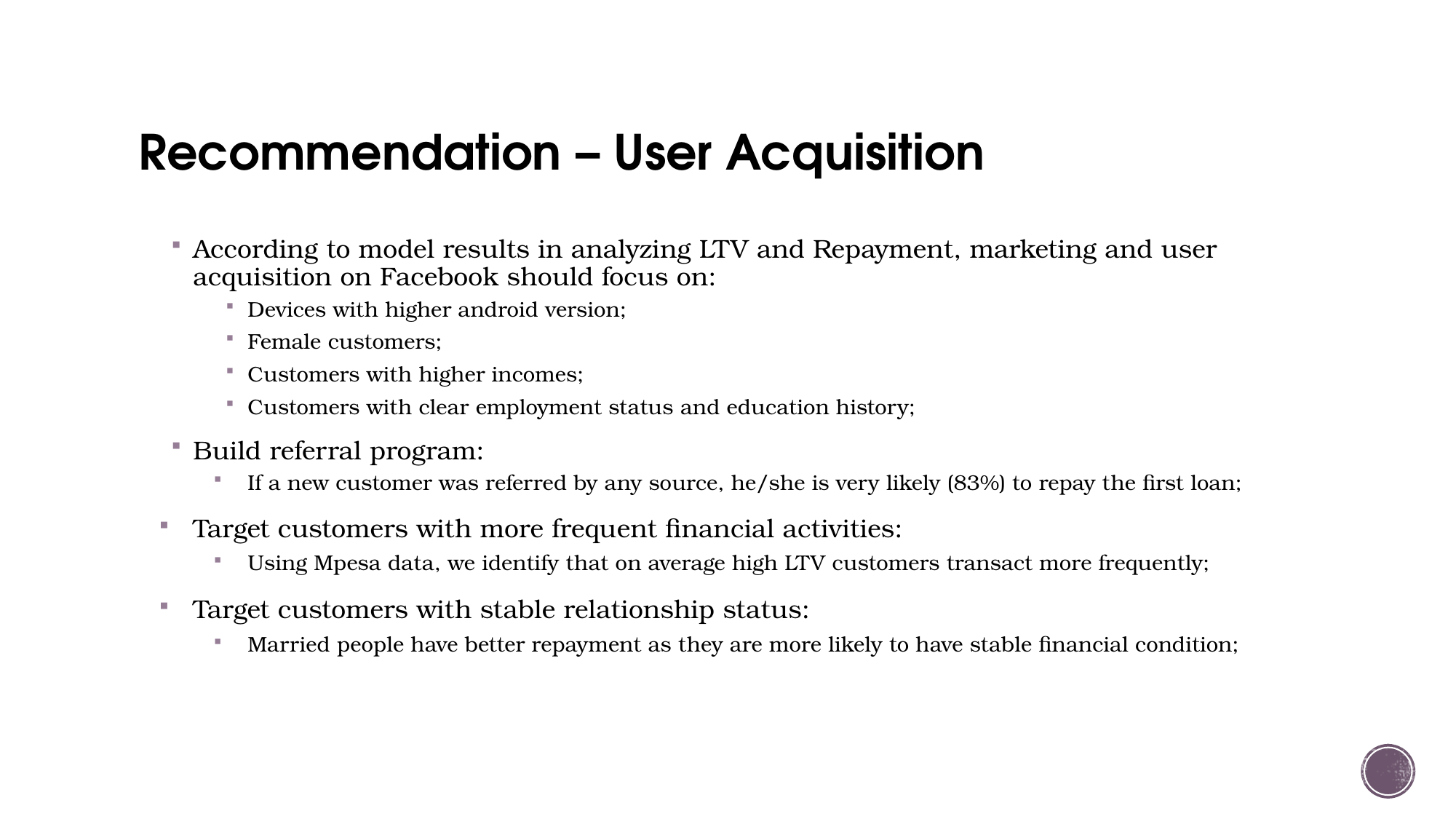

# Recommendation – User Acquisition
According to model results in analyzing LTV and Repayment, marketing and user acquisition on Facebook should focus on:
Devices with higher android version;
Female customers;
Customers with higher incomes;
Customers with clear employment status and education history;
Build referral program:
If a new customer was referred by any source, he/she is very likely (83%) to repay the first loan;
Target customers with more frequent financial activities:
Using Mpesa data, we identify that on average high LTV customers transact more frequently;
Target customers with stable relationship status:
Married people have better repayment as they are more likely to have stable financial condition;